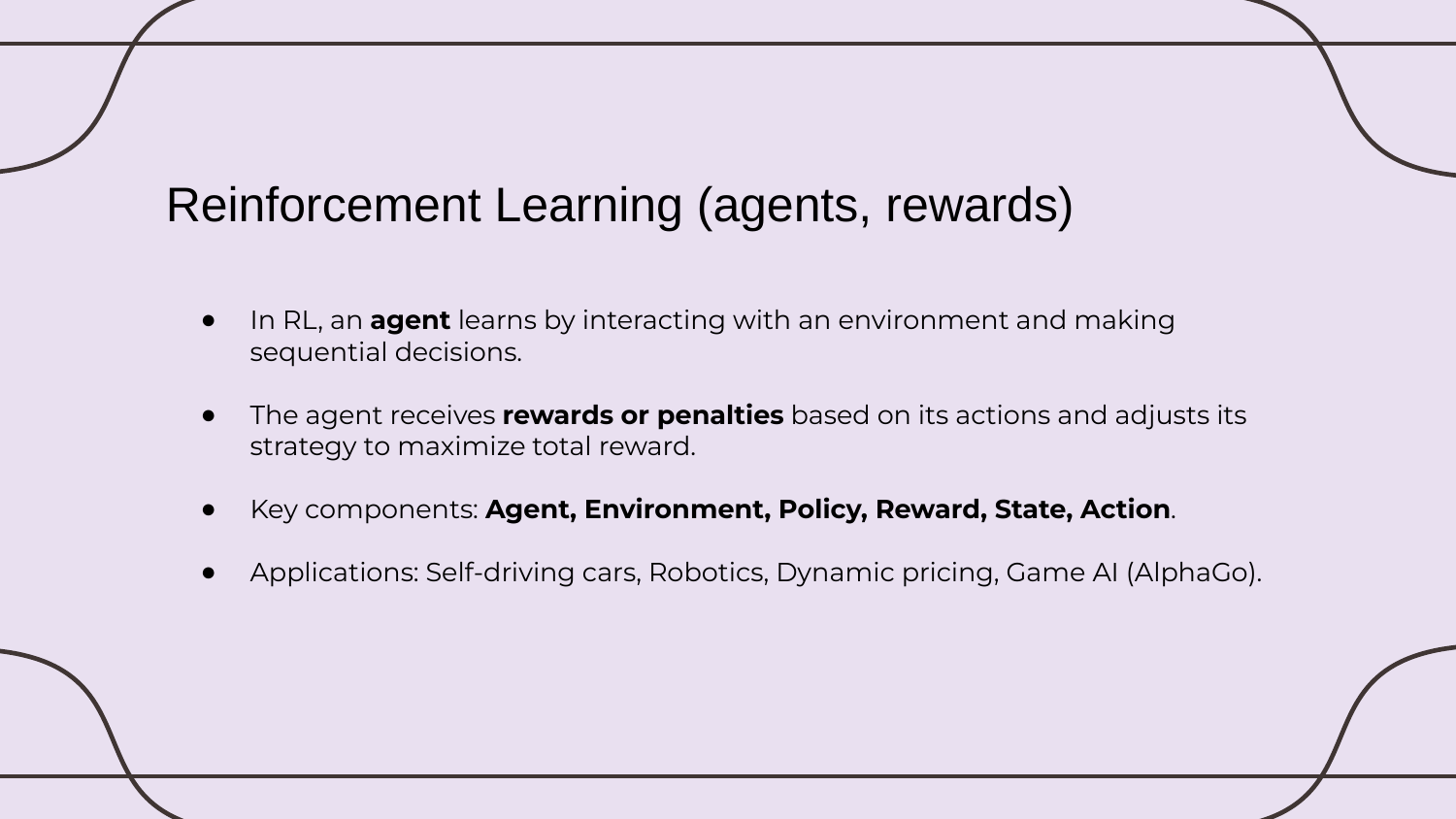

# Reinforcement Learning (agents, rewards)
In RL, an agent learns by interacting with an environment and making sequential decisions.
The agent receives rewards or penalties based on its actions and adjusts its strategy to maximize total reward.
Key components: Agent, Environment, Policy, Reward, State, Action.
Applications: Self-driving cars, Robotics, Dynamic pricing, Game AI (AlphaGo).